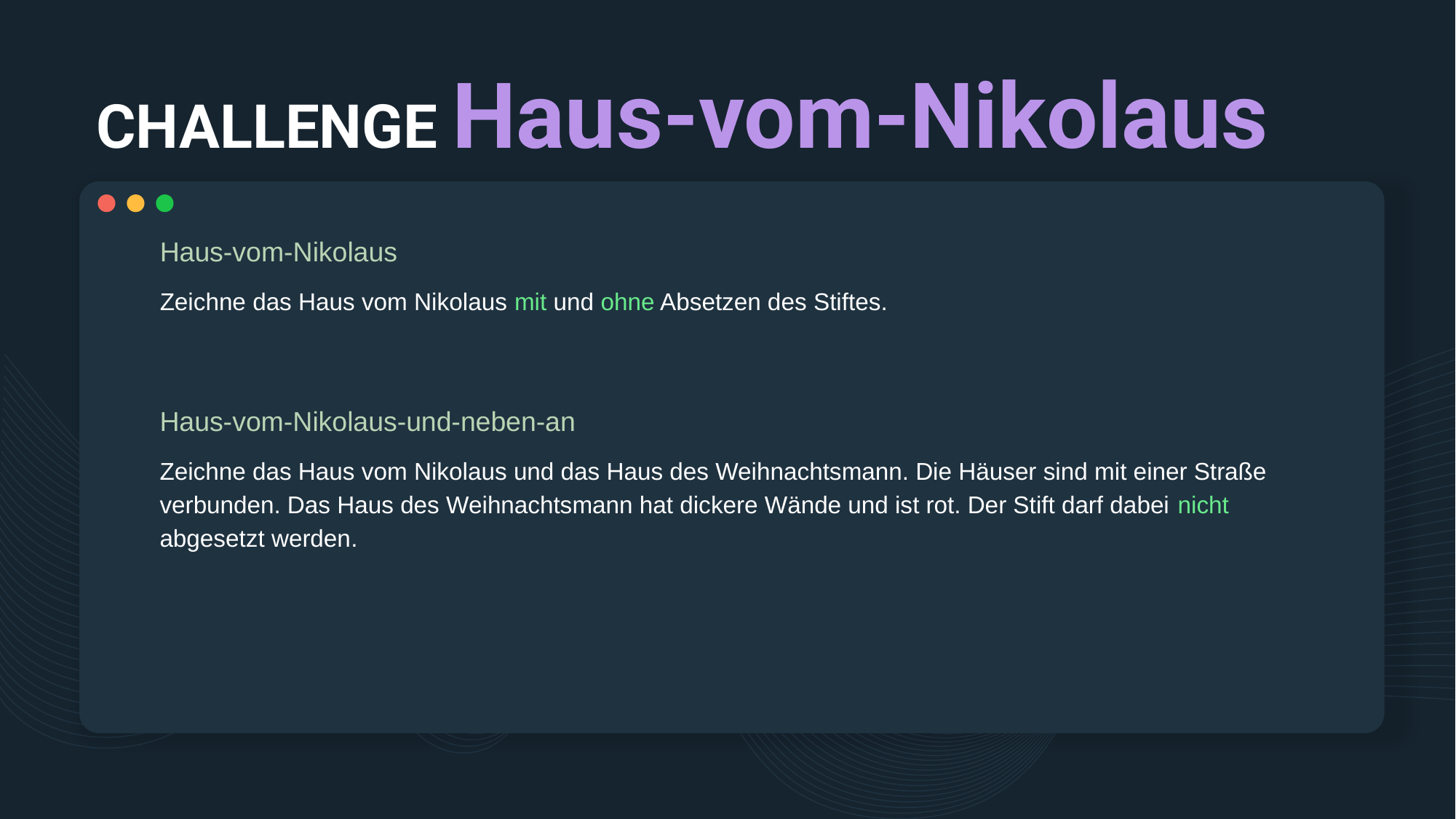

# CHALLENGE Haus-vom-Nikolaus
Haus-vom-Nikolaus
Zeichne das Haus vom Nikolaus mit und ohne Absetzen des Stiftes.
Haus-vom-Nikolaus-und-neben-an
Zeichne das Haus vom Nikolaus und das Haus des Weihnachtsmann. Die Häuser sind mit einer Straße verbunden. Das Haus des Weihnachtsmann hat dickere Wände und ist rot. Der Stift darf dabei nicht abgesetzt werden.